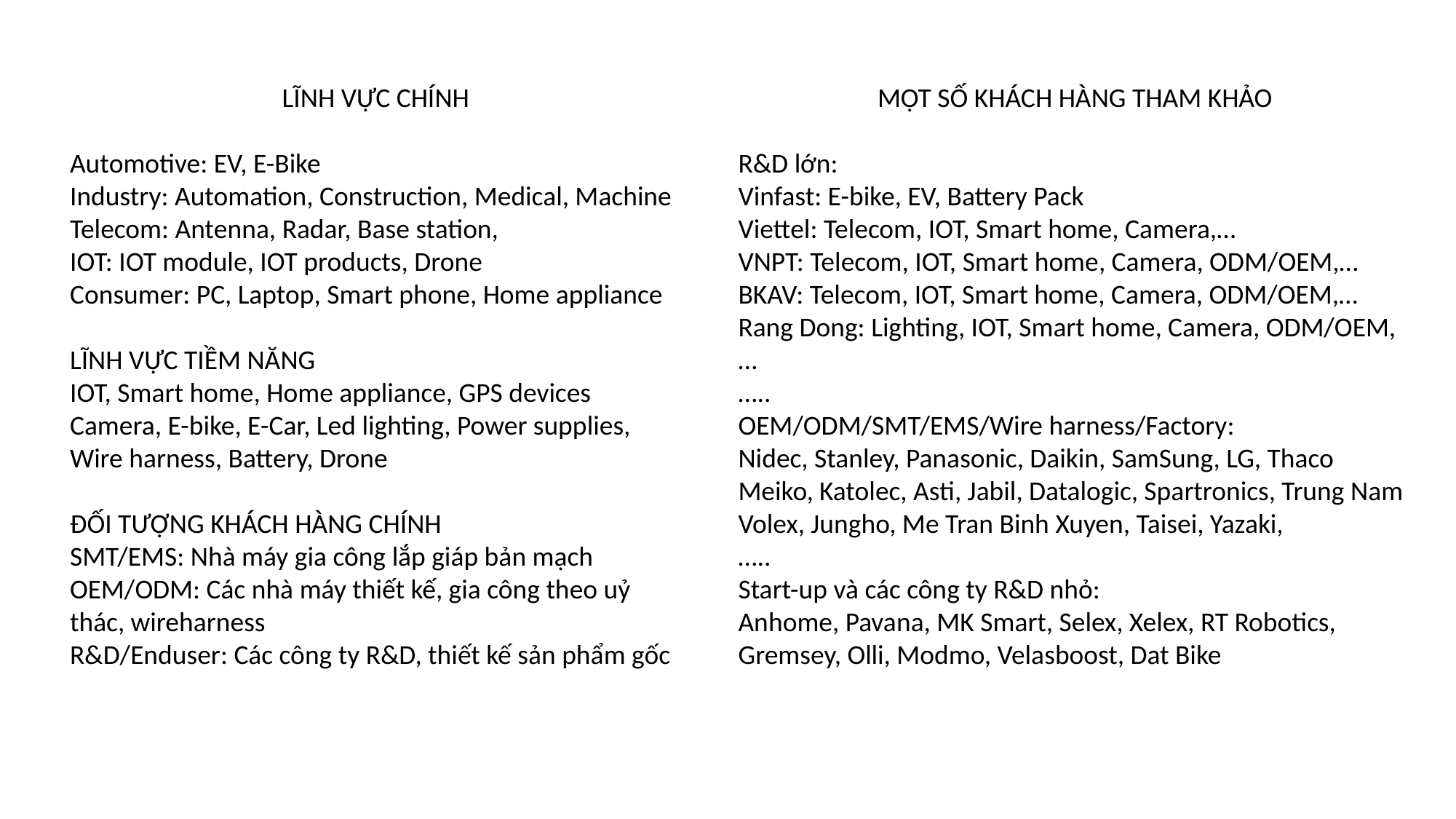

LĨNH VỰC CHÍNH

Automotive: EV, E-Bike
Industry: Automation, Construction, Medical, Machine
Telecom: Antenna, Radar, Base station,
IOT: IOT module, IOT products, Drone
Consumer: PC, Laptop, Smart phone, Home appliance

LĨNH VỰC TIỀM NĂNG
IOT, Smart home, Home appliance, GPS devices
Camera, E-bike, E-Car, Led lighting, Power supplies,
Wire harness, Battery, Drone

ĐỐI TƯỢNG KHÁCH HÀNG CHÍNH
SMT/EMS: Nhà máy gia công lắp giáp bản mạch
OEM/ODM: Các nhà máy thiết kế, gia công theo uỷ thác, wireharness
R&D/Enduser: Các công ty R&D, thiết kế sản phẩm gốc

MỘT SỐ KHÁCH HÀNG THAM KHẢO

R&D lớn:
Vinfast: E-bike, EV, Battery Pack
Viettel: Telecom, IOT, Smart home, Camera,…
VNPT: Telecom, IOT, Smart home, Camera, ODM/OEM,…
BKAV: Telecom, IOT, Smart home, Camera, ODM/OEM,…
Rang Dong: Lighting, IOT, Smart home, Camera, ODM/OEM,…
…..
OEM/ODM/SMT/EMS/Wire harness/Factory:
Nidec, Stanley, Panasonic, Daikin, SamSung, LG, Thaco
Meiko, Katolec, Asti, Jabil, Datalogic, Spartronics, Trung Nam
Volex, Jungho, Me Tran Binh Xuyen, Taisei, Yazaki,
…..
Start-up và các công ty R&D nhỏ:
Anhome, Pavana, MK Smart, Selex, Xelex, RT Robotics,
Gremsey, Olli, Modmo, Velasboost, Dat Bike